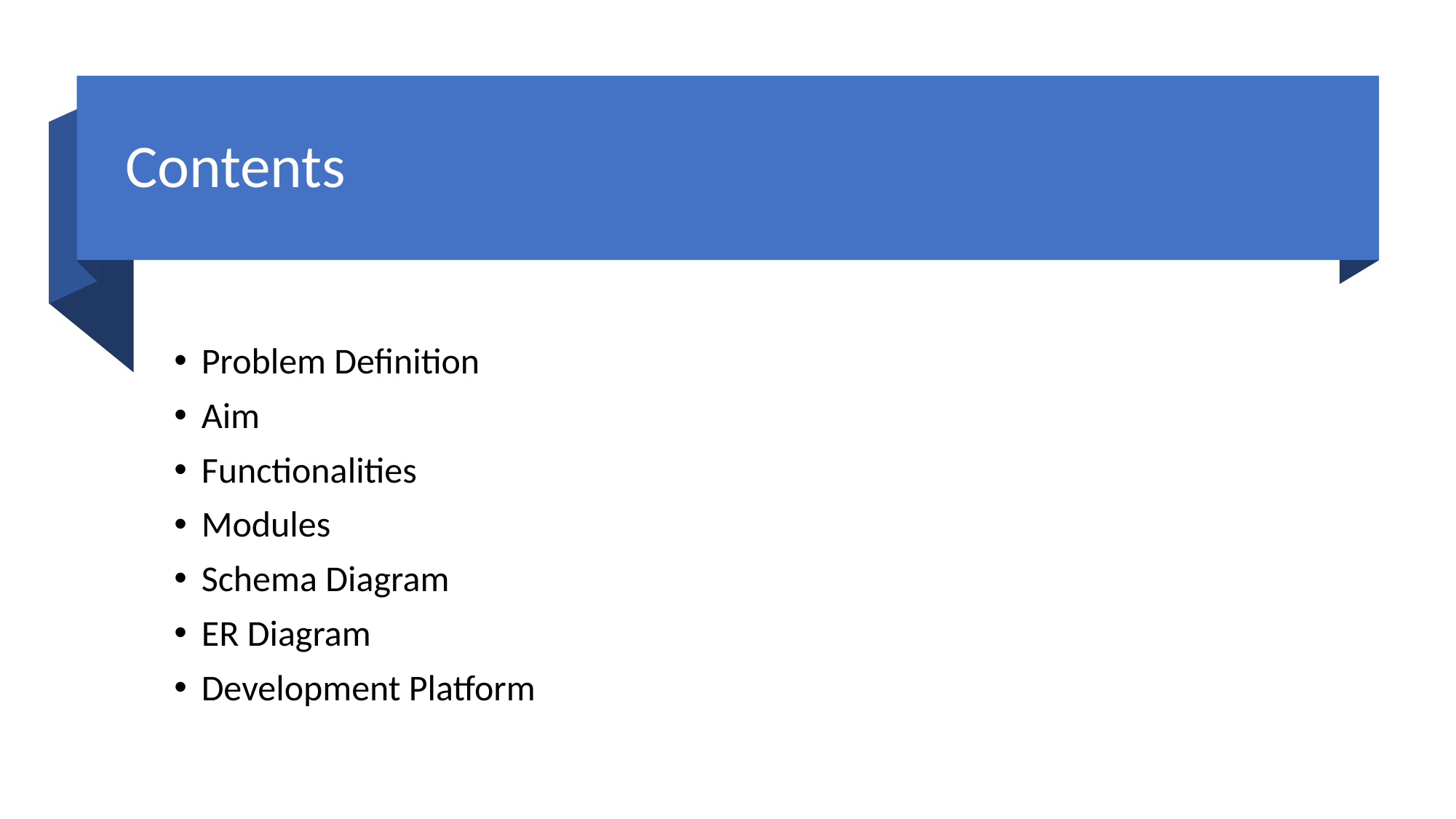

# Contents

Problem Definition
Aim
Functionalities
Modules
Schema Diagram
ER Diagram
Development Platform